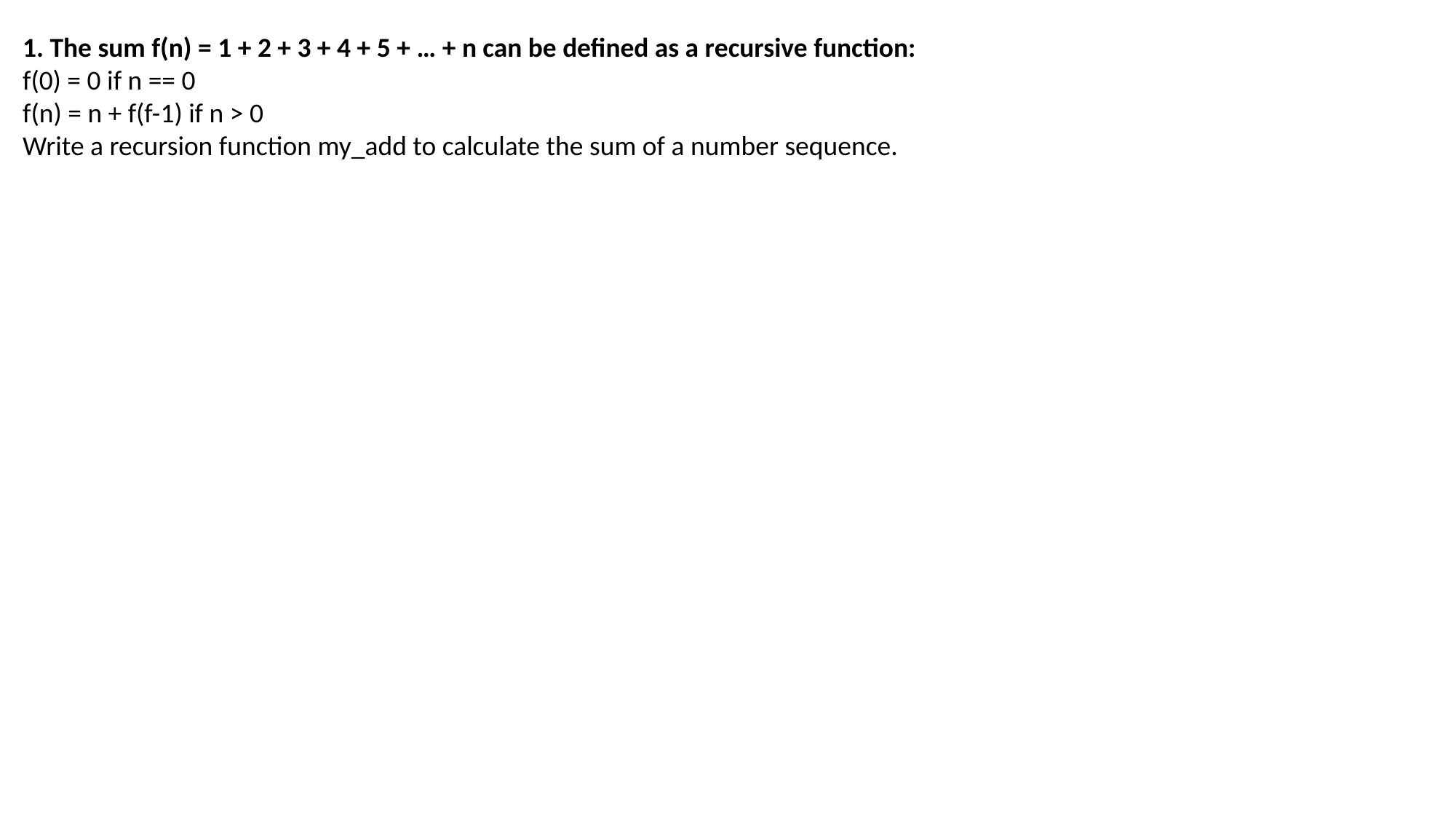

1. The sum f(n) = 1 + 2 + 3 + 4 + 5 + … + n can be defined as a recursive function:
f(0) = 0 if n == 0
f(n) = n + f(f-1) if n > 0
Write a recursion function my_add to calculate the sum of a number sequence.